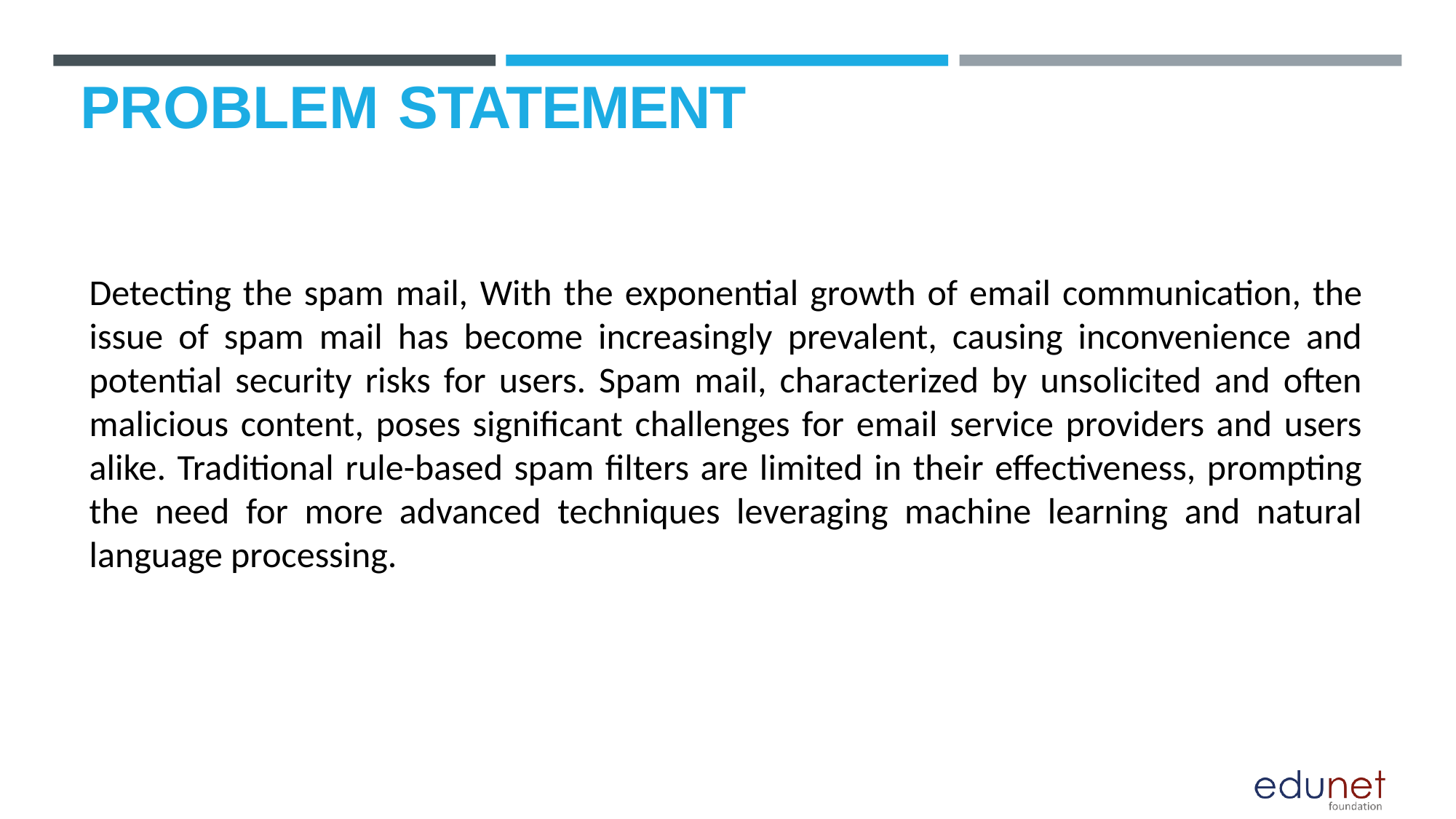

# PROBLEM STATEMENT
Detecting the spam mail, With the exponential growth of email communication, the issue of spam mail has become increasingly prevalent, causing inconvenience and potential security risks for users. Spam mail, characterized by unsolicited and often malicious content, poses significant challenges for email service providers and users alike. Traditional rule-based spam filters are limited in their effectiveness, prompting the need for more advanced techniques leveraging machine learning and natural language processing.